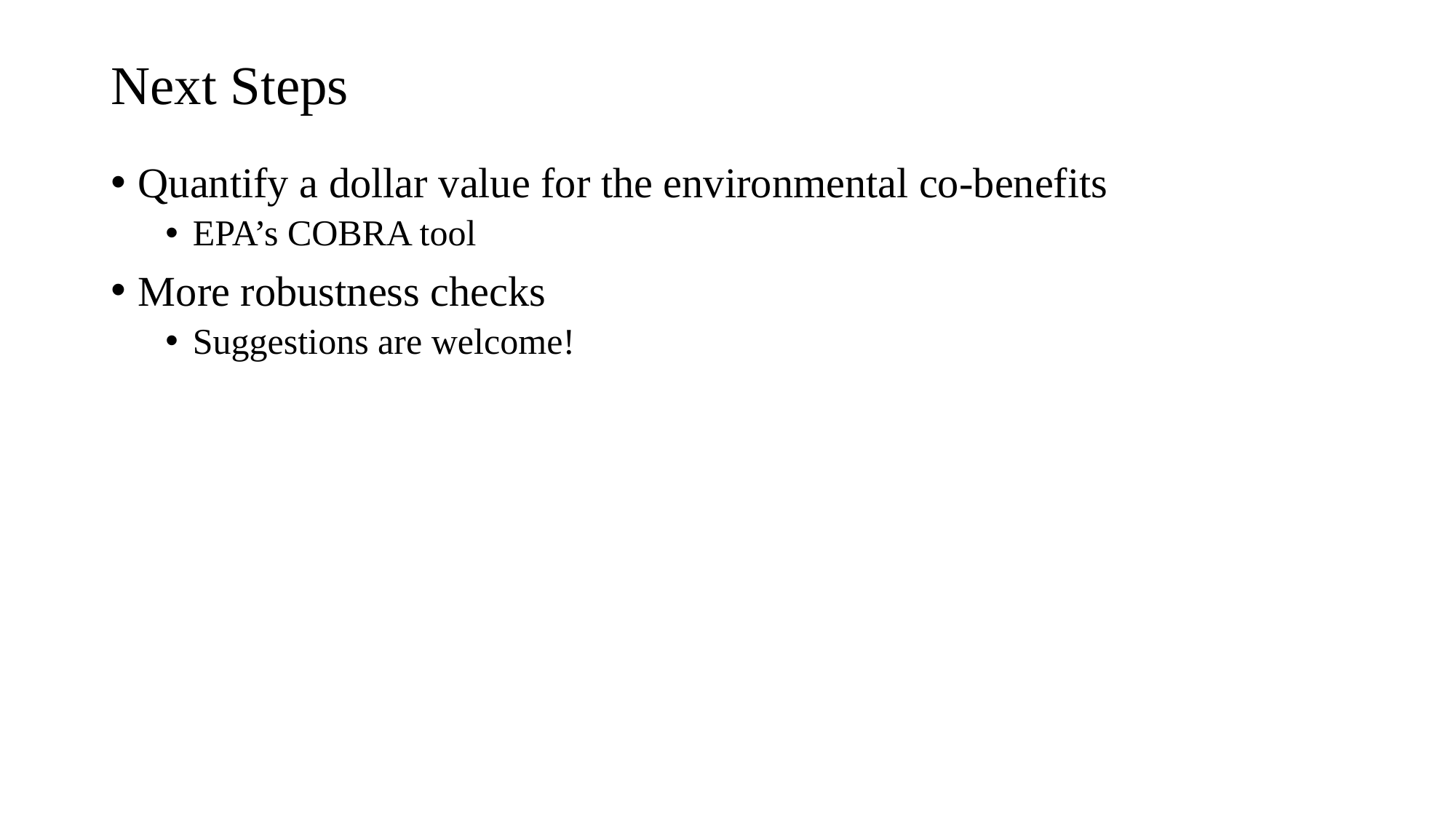

# Next Steps
Quantify a dollar value for the environmental co-benefits
EPA’s COBRA tool
More robustness checks
Suggestions are welcome!